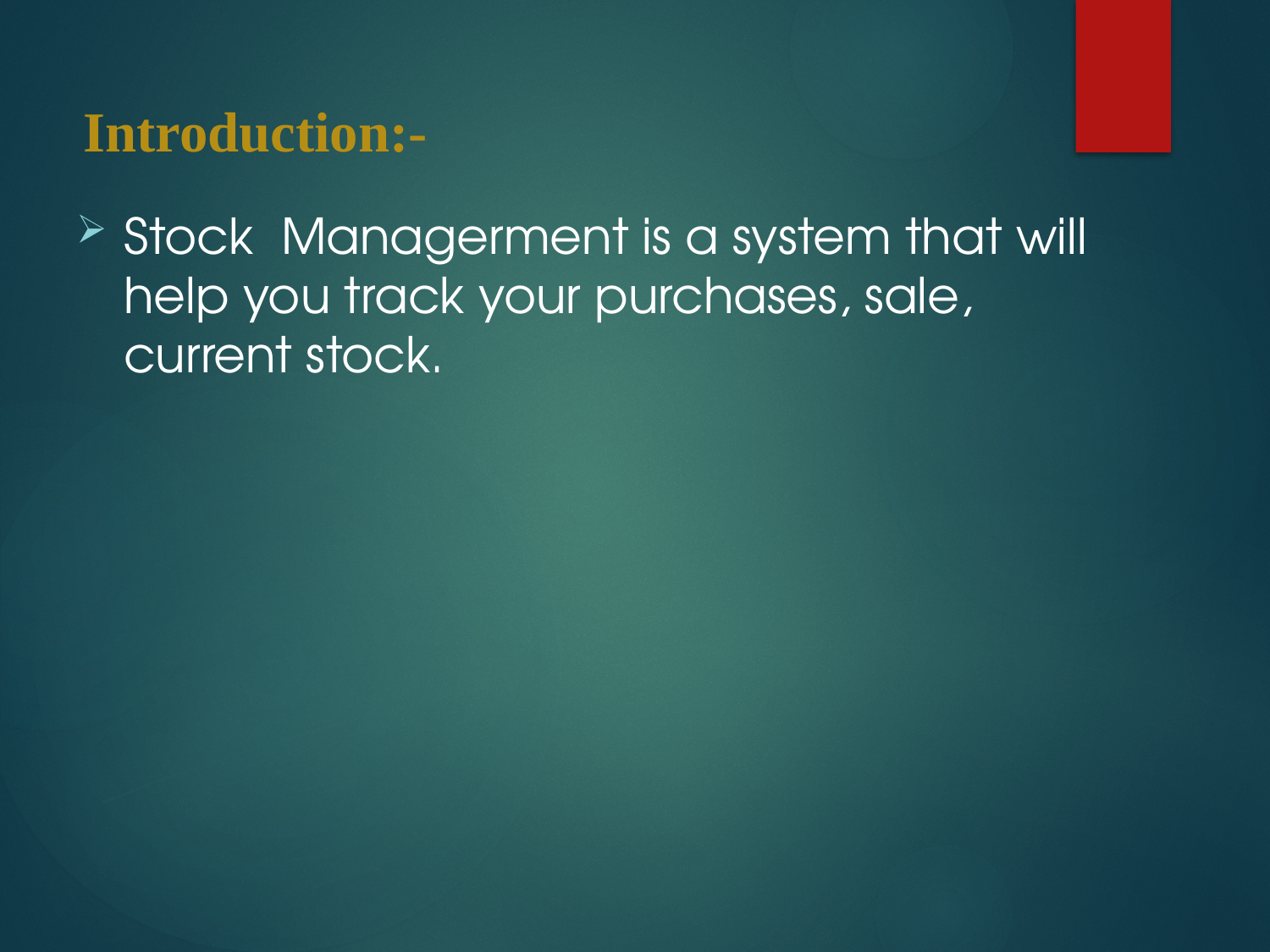

Introduction:-
Stock  Managerment is a system that will help you track your purchases, sale, current stock.